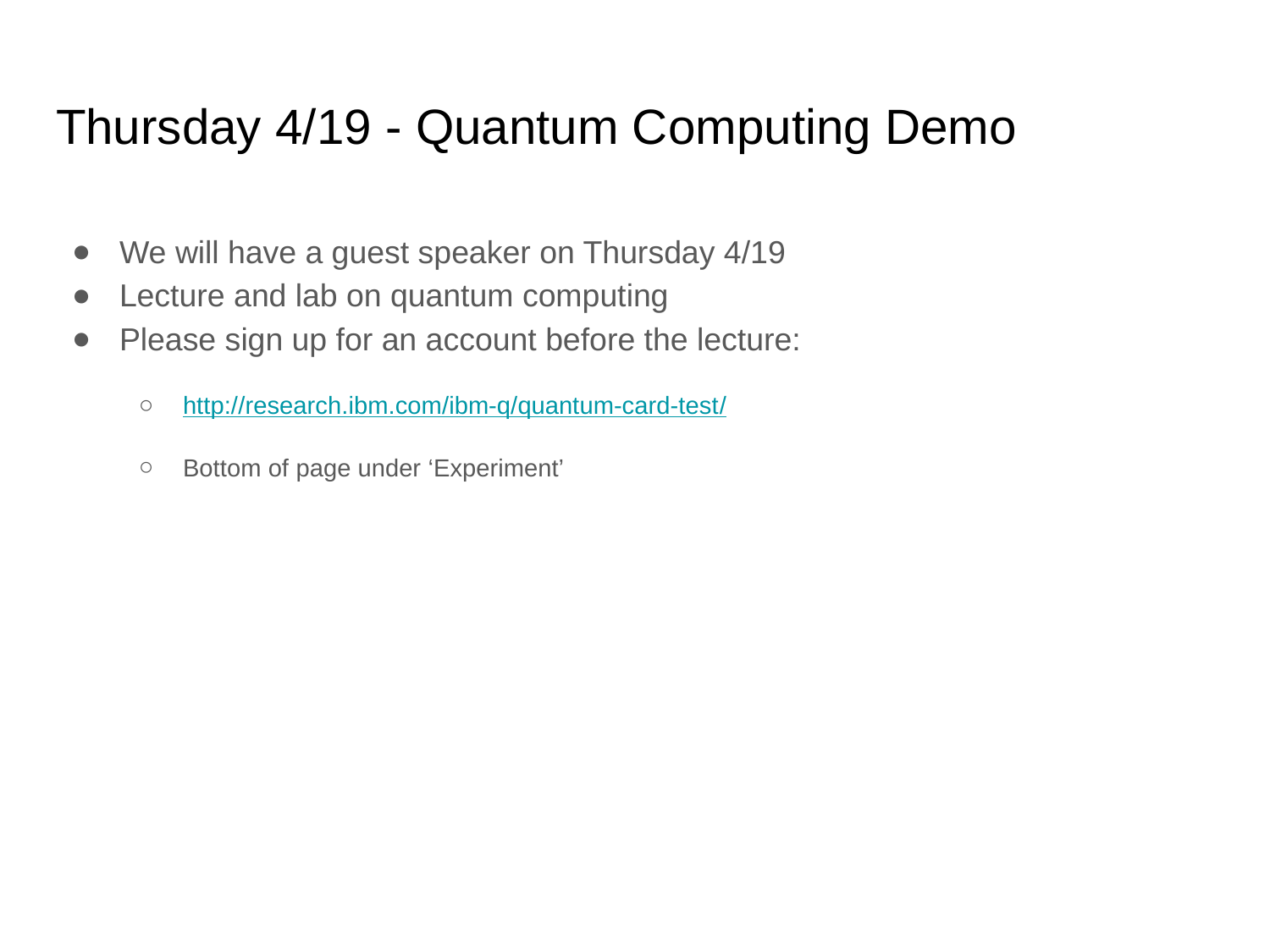

# Thursday 4/19 - Quantum Computing Demo
We will have a guest speaker on Thursday 4/19
Lecture and lab on quantum computing
Please sign up for an account before the lecture:
http://research.ibm.com/ibm-q/quantum-card-test/
Bottom of page under ‘Experiment’